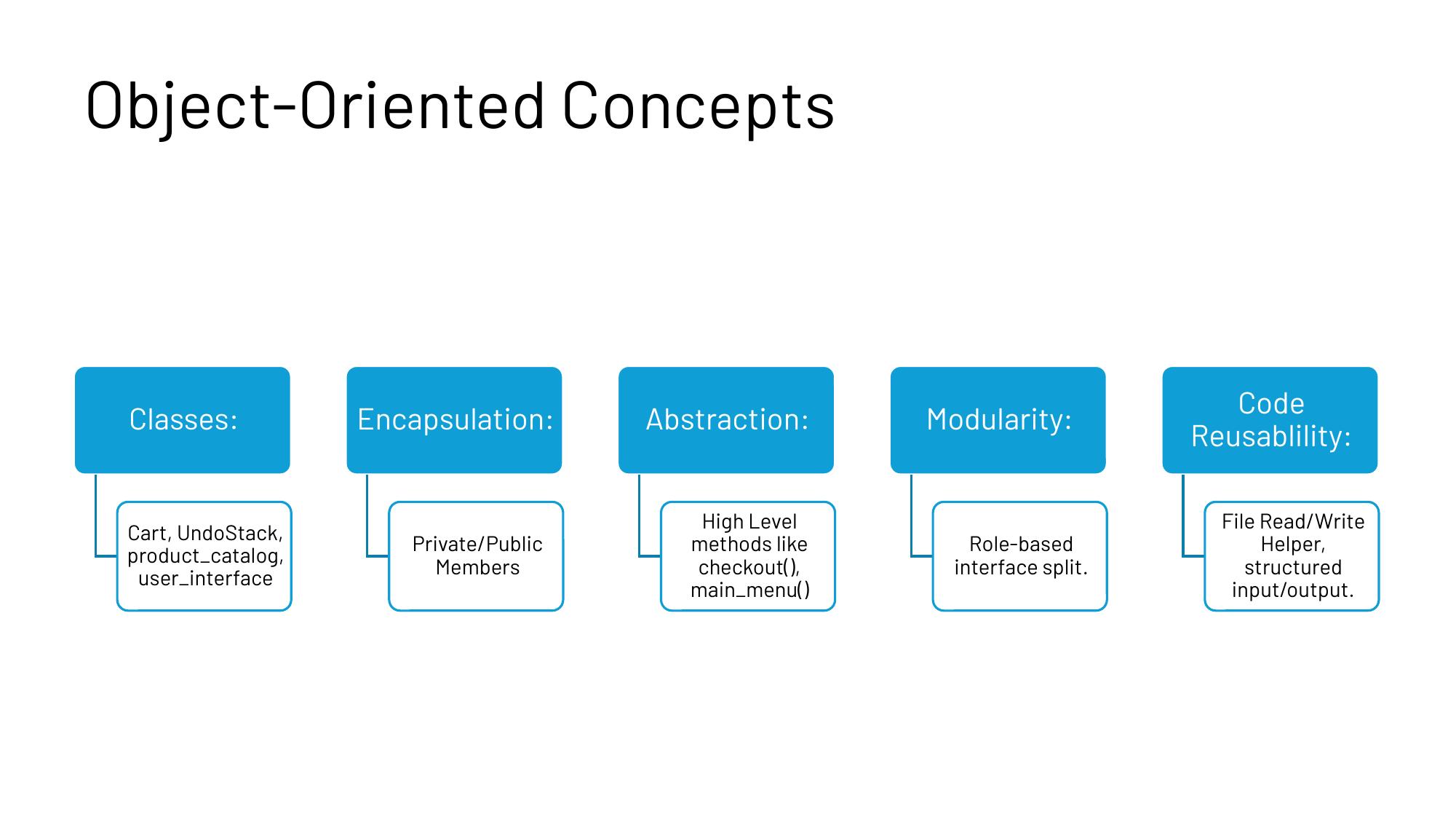

# Object-Oriented Concepts
Classes:
Cart, UndoStack, product_catalog, user_interface
Encapsulation:
Private/Public Members
Abstraction:
High Level methods like checkout(), main_menu()
Modularity:
Role-based interface split.
Code Reusablility:
File Read/Write Helper, structured input/output.